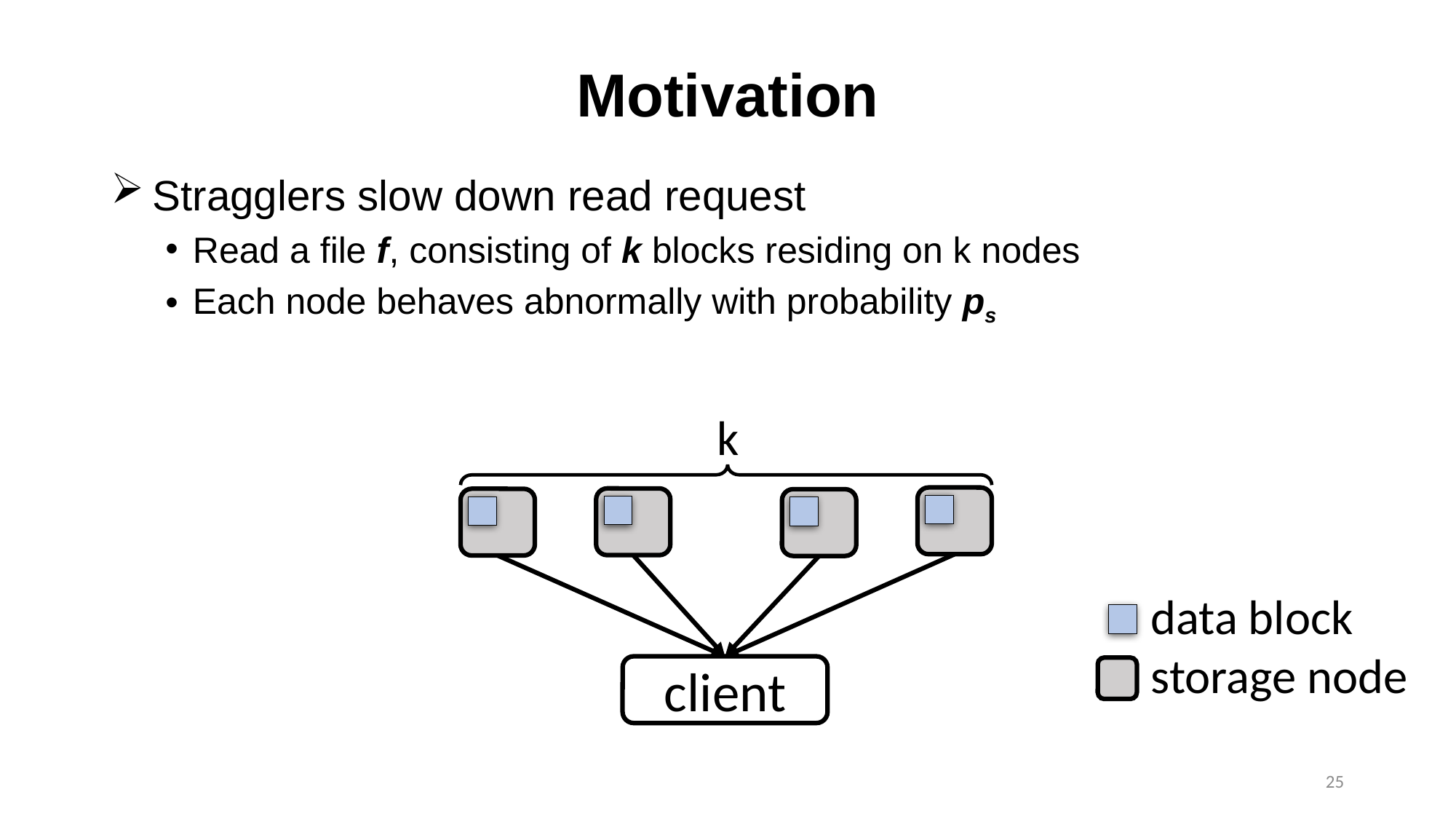

# Motivation
Stragglers slow down read request
Read a file f, consisting of k blocks residing on k nodes
Each node behaves abnormally with probability ps

k

data block

storage node

client
25